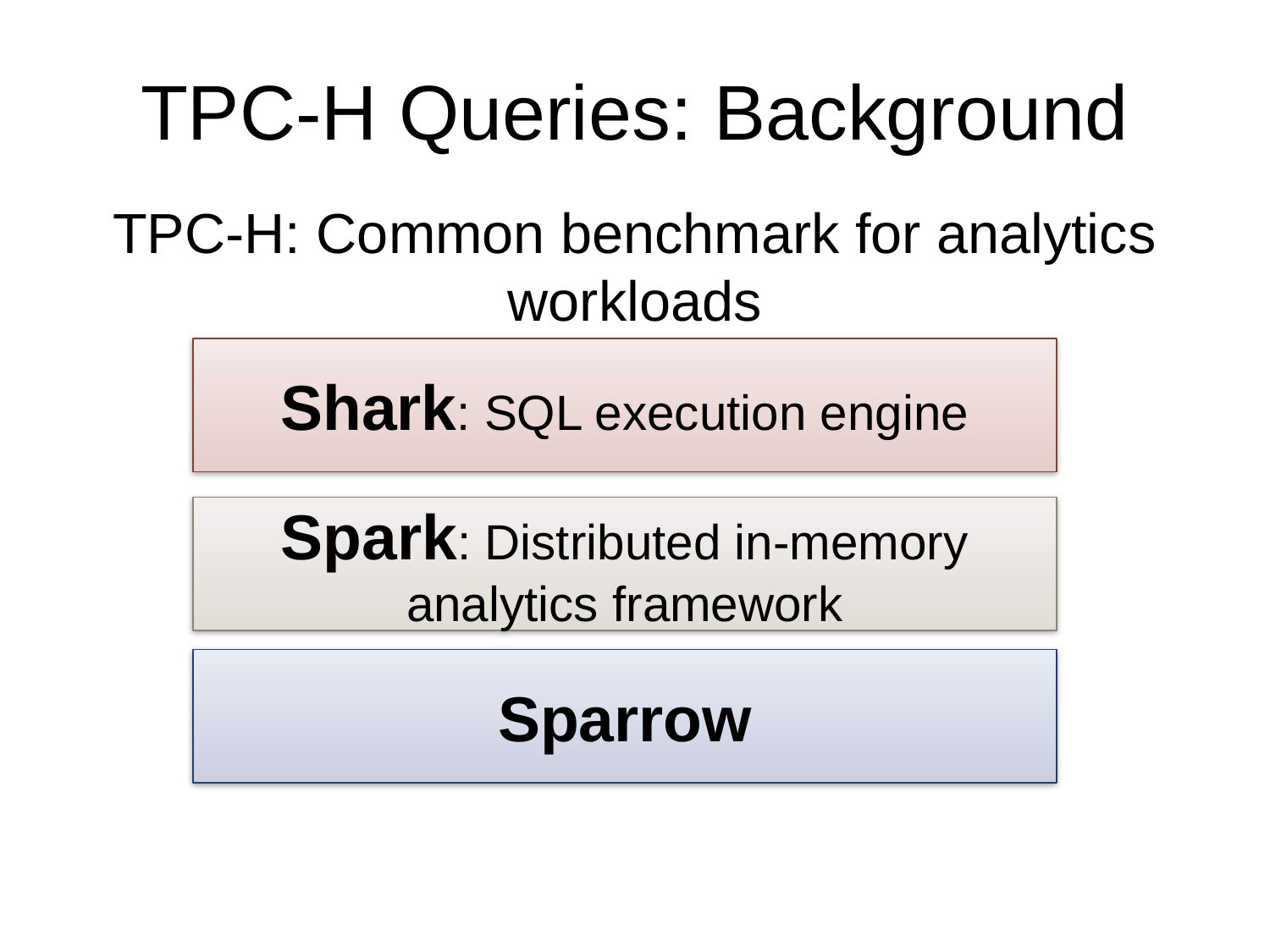

# TPC-H Queries: Background
TPC-H: Common benchmark for analytics workloads

Shark: SQL execution engine
Spark: Distributed in-memory analytics framework
Sparrow